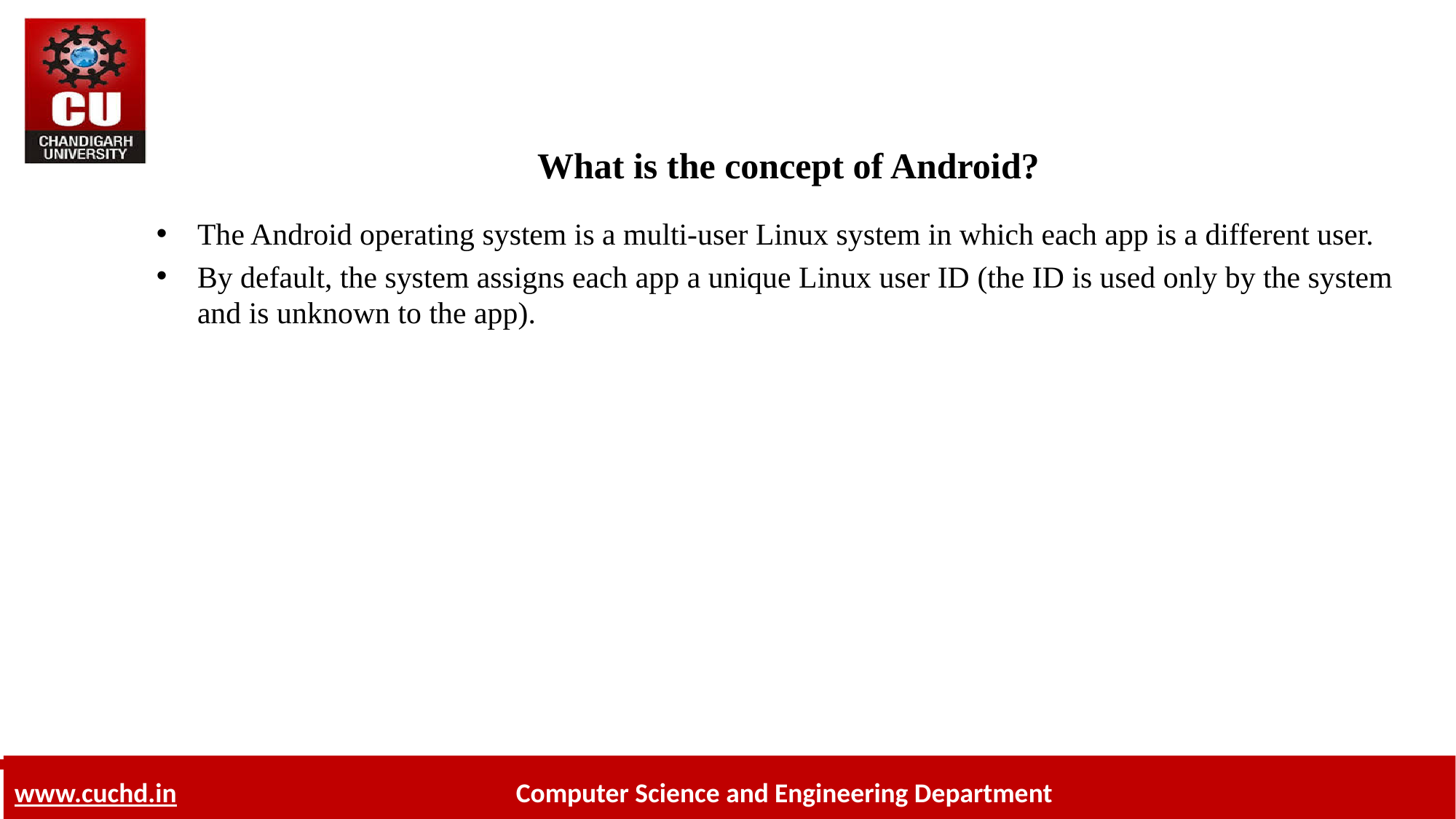

# What is the concept of Android?
The Android operating system is a multi-user Linux system in which each app is a different user.
By default, the system assigns each app a unique Linux user ID (the ID is used only by the system and is unknown to the app).